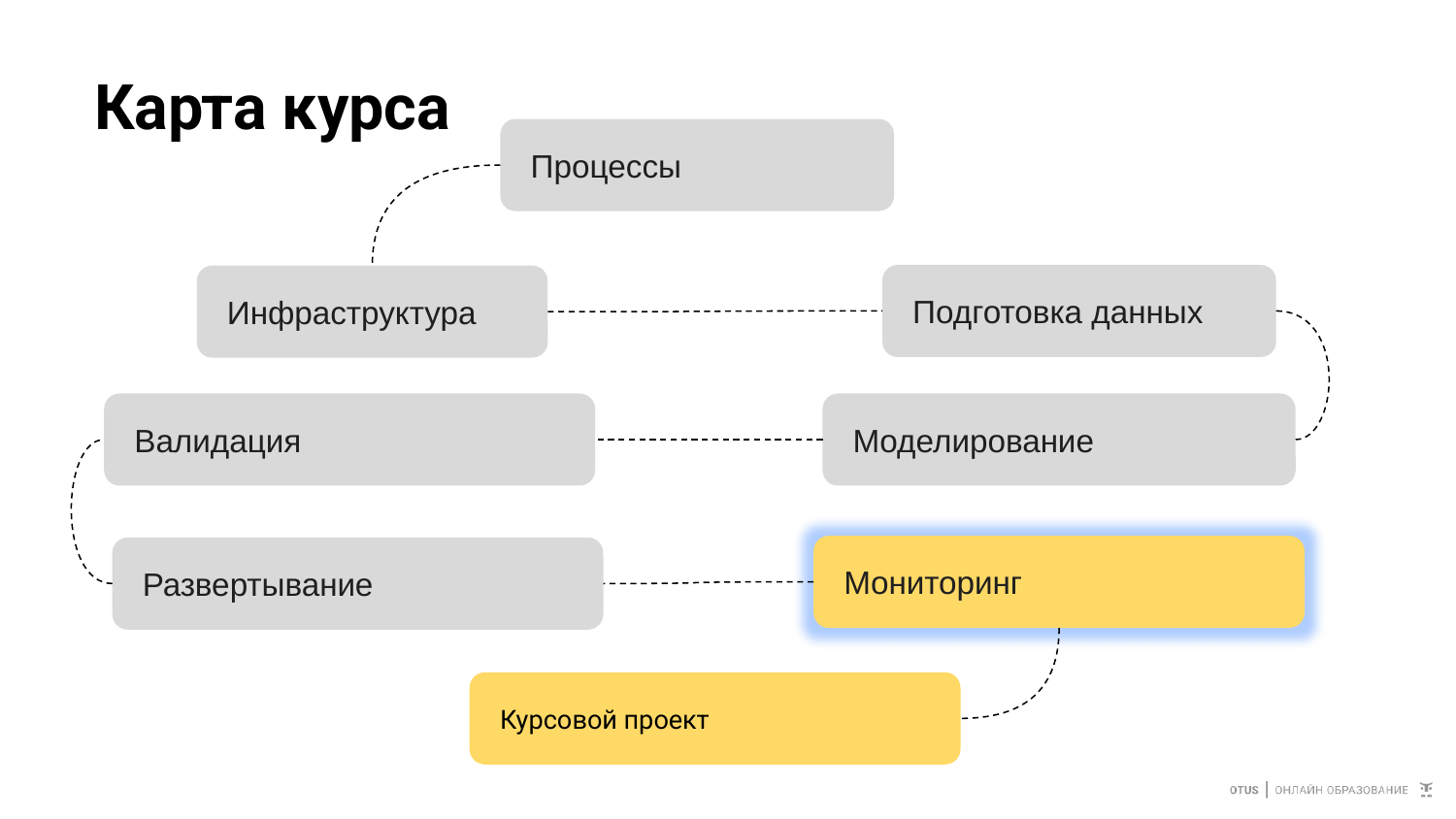

# Карта курса
Процессы
Подготовка данных
Инфраструктура
Валидация
Моделирование
Мониторинг
Развертывание
Курсовой проект